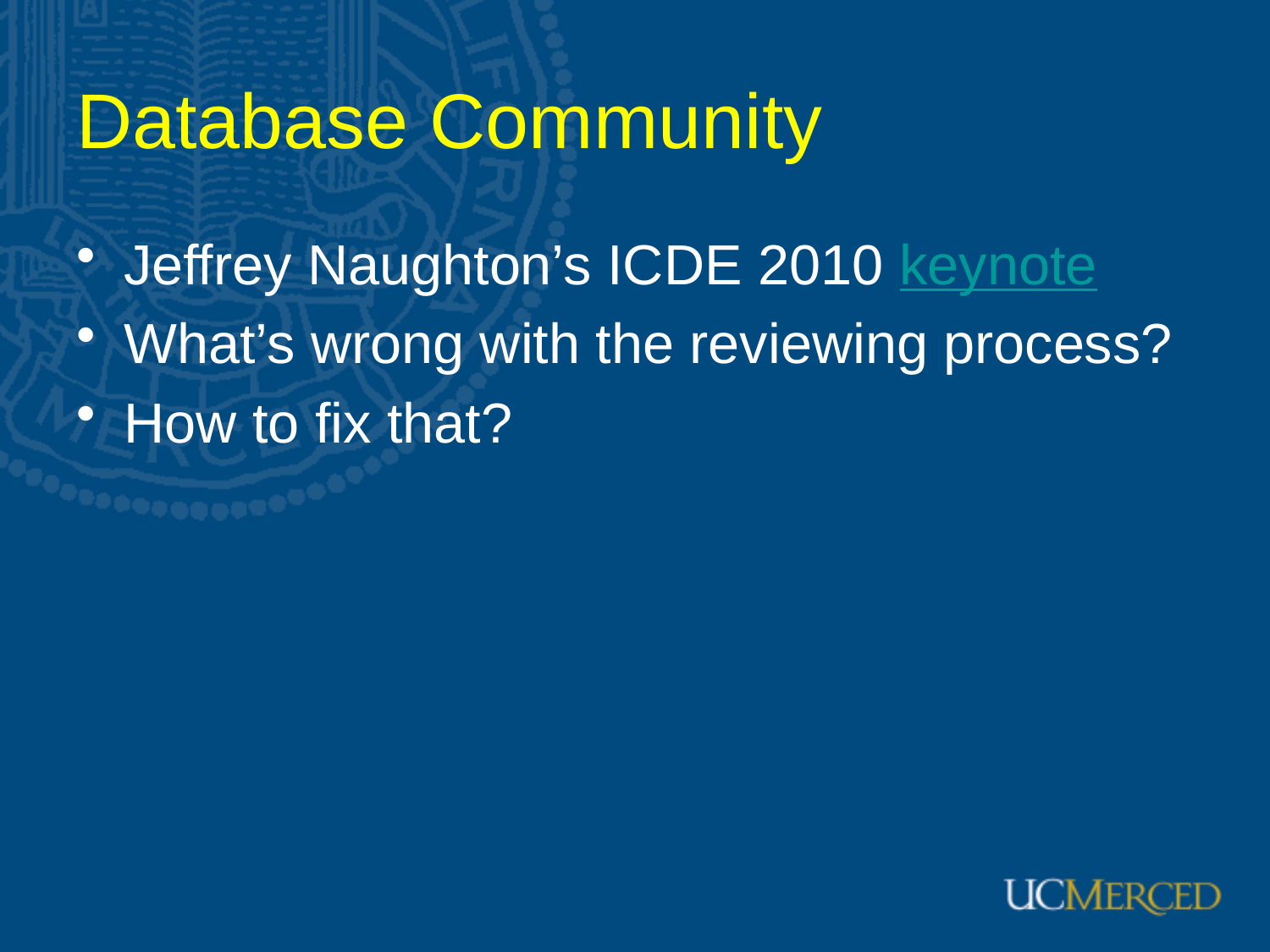

# Database Community
Jeffrey Naughton’s ICDE 2010 keynote
What’s wrong with the reviewing process?
How to fix that?